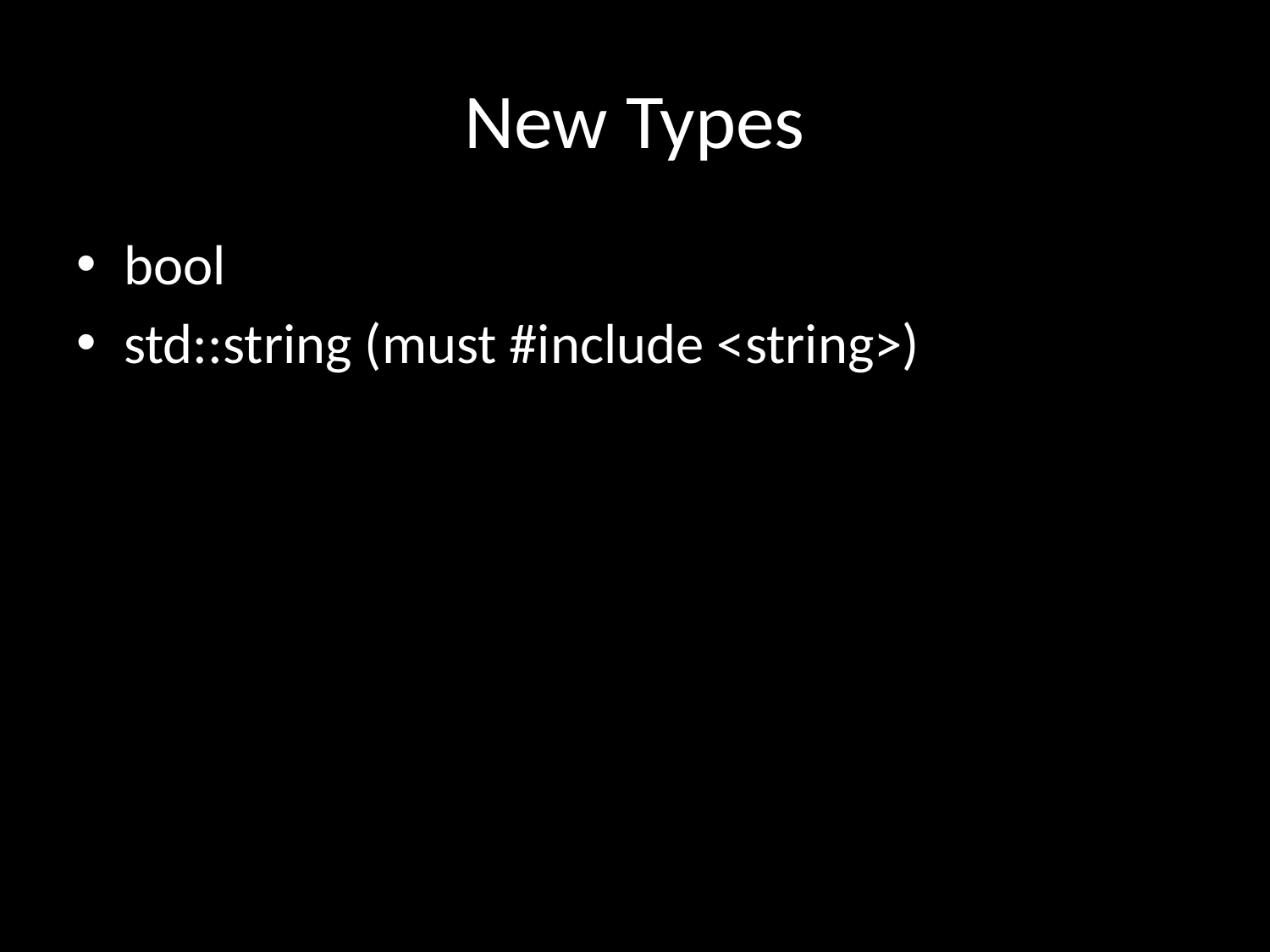

# New Types
bool
std::string (must #include <string>)